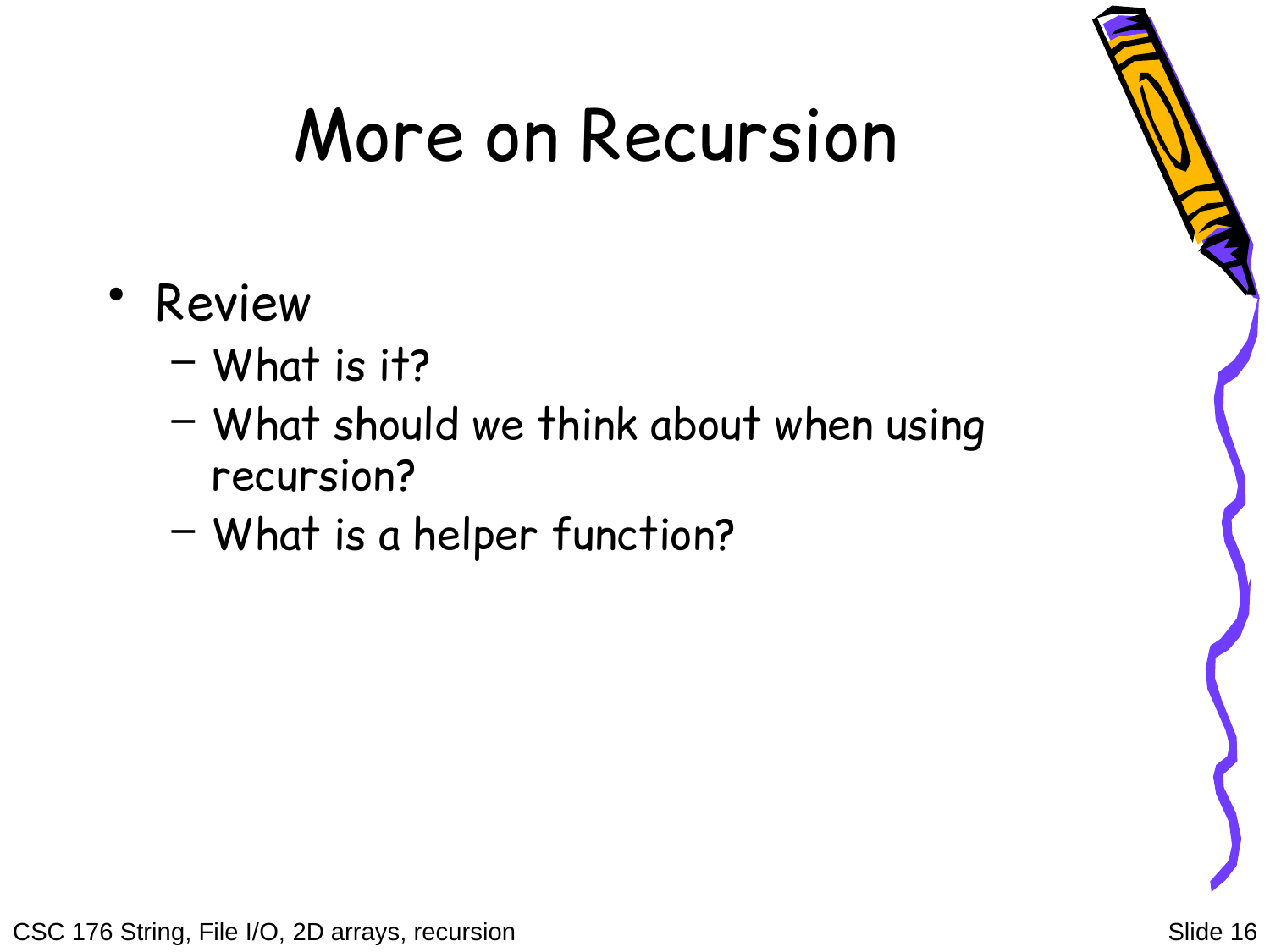

# More on Recursion
Review
What is it?
What should we think about when using recursion?
What is a helper function?